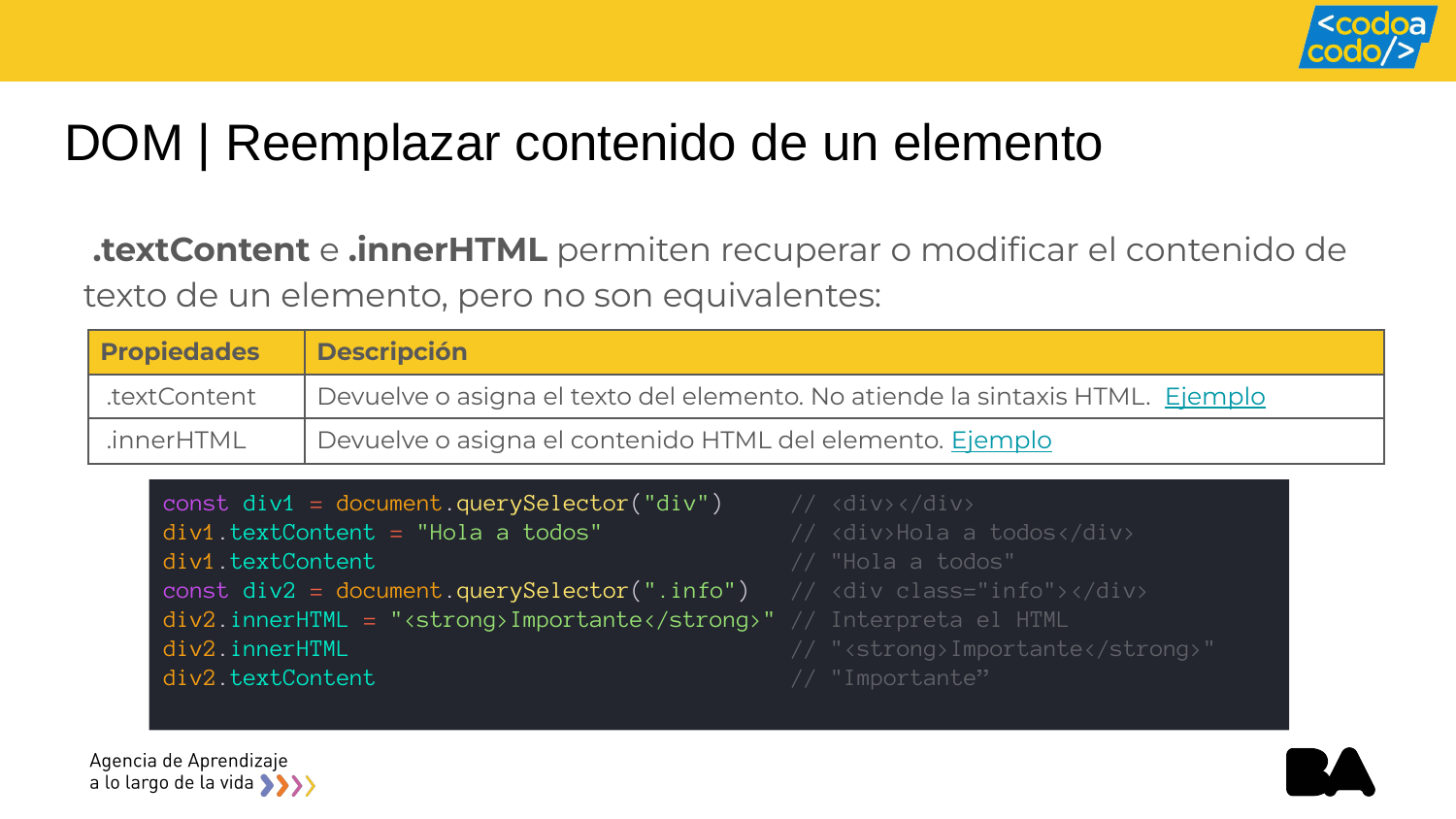

# DOM | Reemplazar contenido de un elemento
 .textContent e .innerHTML permiten recuperar o modificar el contenido de texto de un elemento, pero no son equivalentes:
| Propiedades | Descripción |
| --- | --- |
| .textContent | Devuelve o asigna el texto del elemento. No atiende la sintaxis HTML. Ejemplo |
| .innerHTML | Devuelve o asigna el contenido HTML del elemento. Ejemplo |
const div1 = document.querySelector("div")     // <div></div>
div1.textContent = "Hola a todos"              // <div>Hola a todos</div>
div1.textContent                               // "Hola a todos"
const div2 = document.querySelector(".info")   // <div class="info"></div>
div2.innerHTML = "<strong>Importante</strong>" // Interpreta el HTML
div2.innerHTML                                 // "<strong>Importante</strong>"
div2.textContent                               // "Importante”